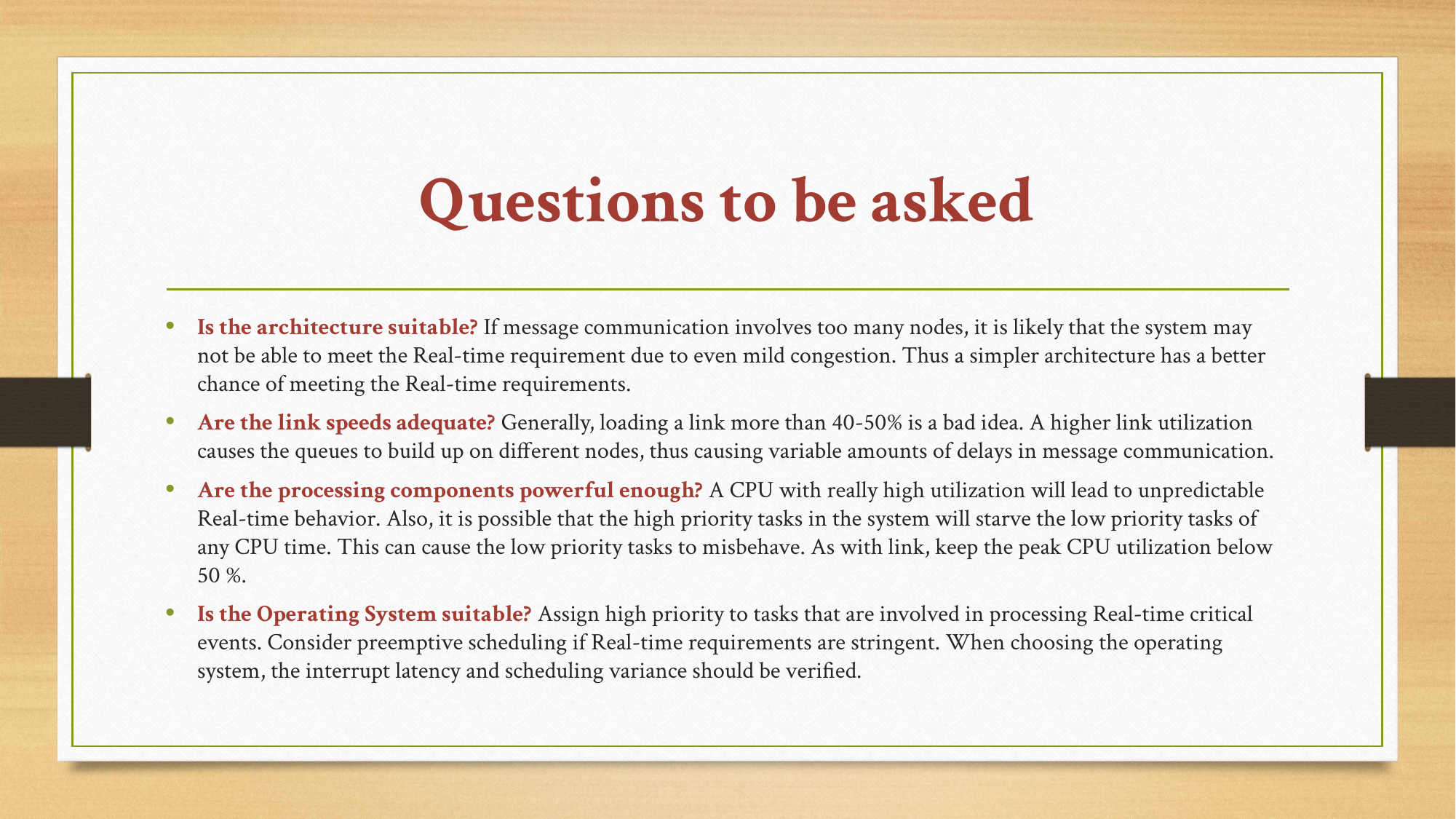

# Questions to be asked
Is the architecture suitable? If message communication involves too many nodes, it is likely that the system may not be able to meet the Real-time requirement due to even mild congestion. Thus a simpler architecture has a better chance of meeting the Real-time requirements.
Are the link speeds adequate? Generally, loading a link more than 40-50% is a bad idea. A higher link utilization causes the queues to build up on different nodes, thus causing variable amounts of delays in message communication.
Are the processing components powerful enough? A CPU with really high utilization will lead to unpredictable Real-time behavior. Also, it is possible that the high priority tasks in the system will starve the low priority tasks of any CPU time. This can cause the low priority tasks to misbehave. As with link, keep the peak CPU utilization below 50 %.
Is the Operating System suitable? Assign high priority to tasks that are involved in processing Real-time critical events. Consider preemptive scheduling if Real-time requirements are stringent. When choosing the operating system, the interrupt latency and scheduling variance should be verified.